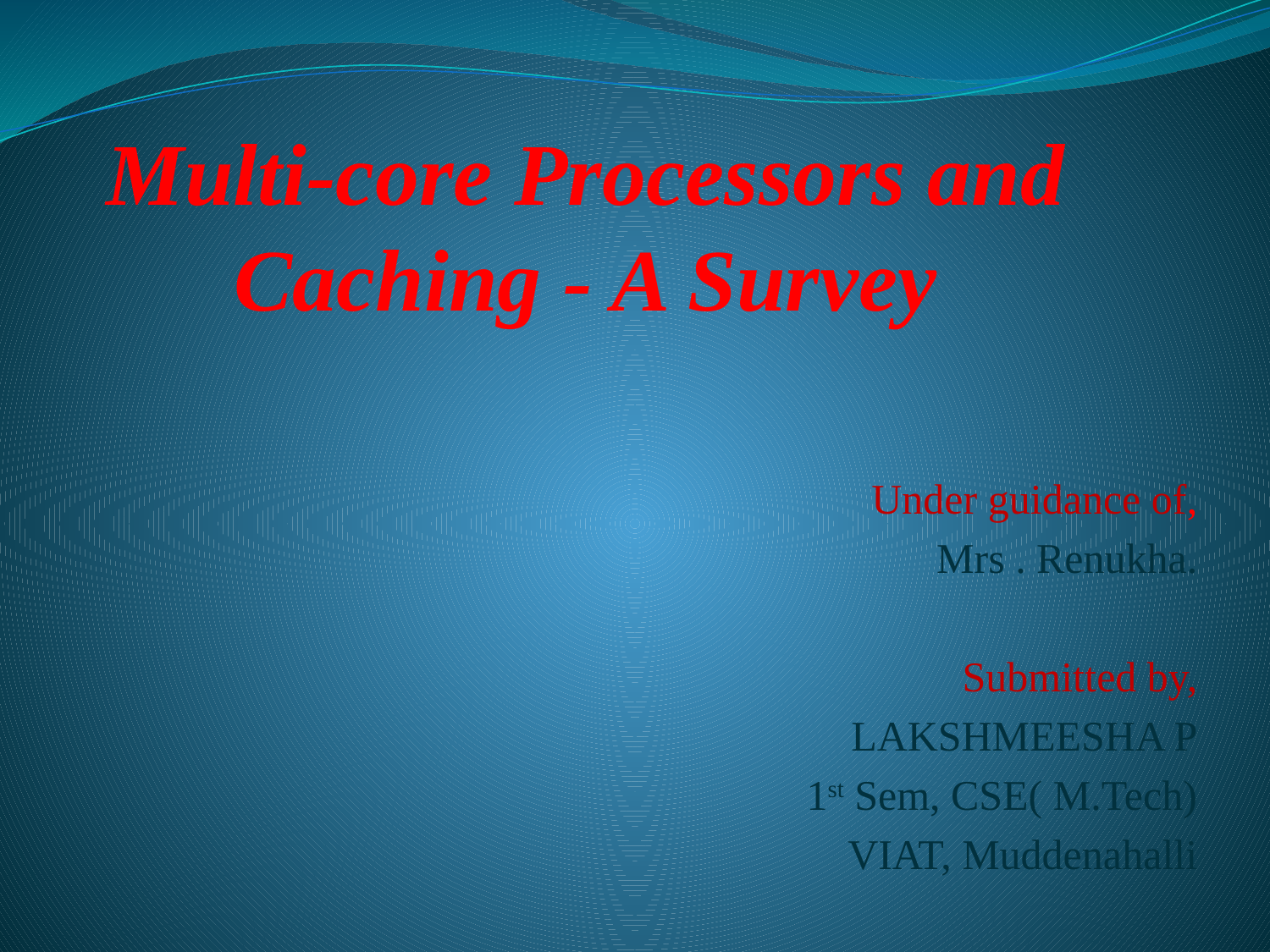

# Multi-core Processors and Caching - A Survey
Under guidance of,
Mrs . Renukha.

Submitted by,
LAKSHMEESHA P
1st Sem, CSE( M.Tech)
VIAT, Muddenahalli